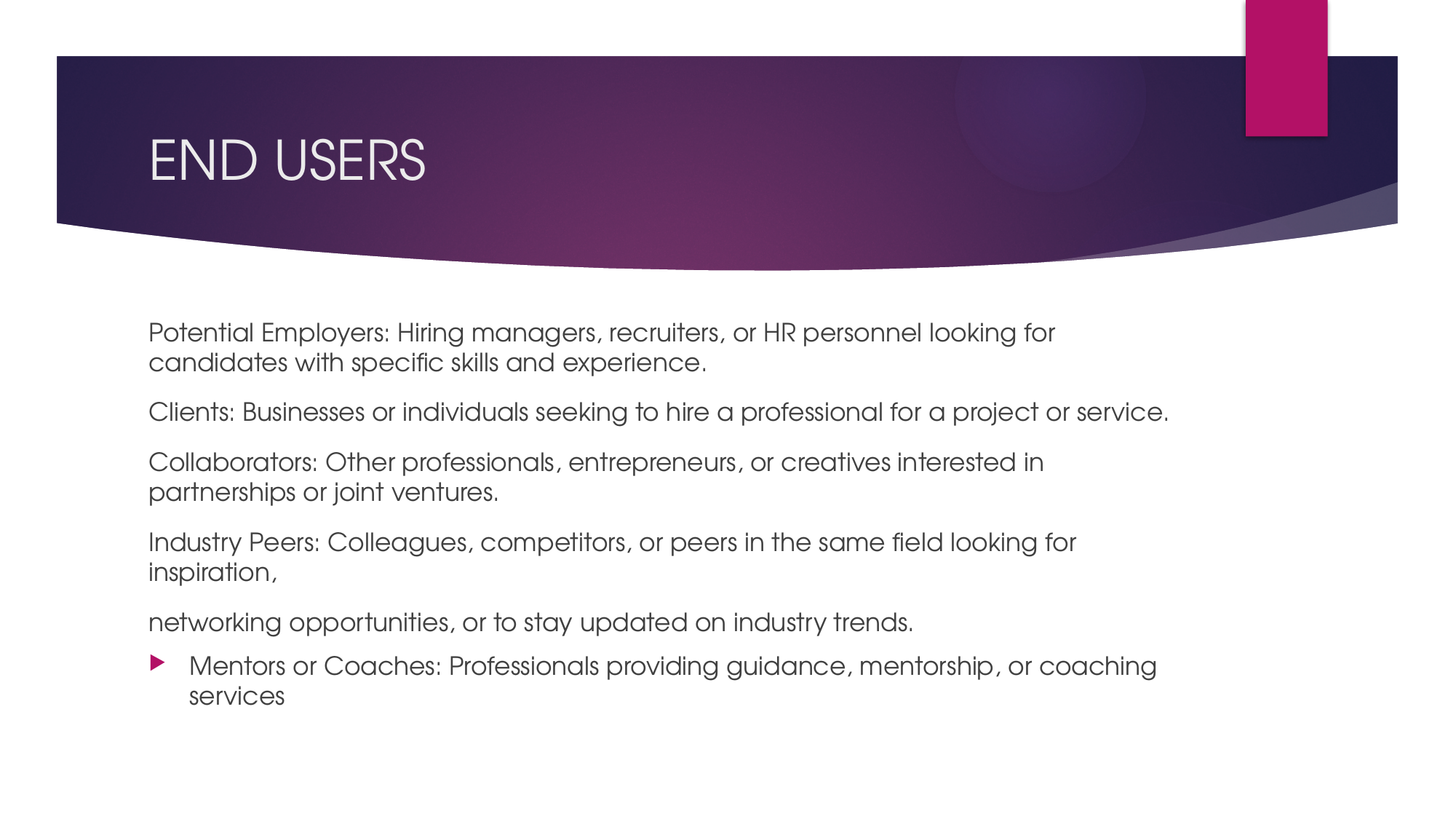

# END USERS
Potential Employers: Hiring managers, recruiters, or HR personnel looking for candidates with specific skills and experience.
Clients: Businesses or individuals seeking to hire a professional for a project or service.
Collaborators: Other professionals, entrepreneurs, or creatives interested in partnerships or joint ventures.
Industry Peers: Colleagues, competitors, or peers in the same field looking for inspiration,
networking opportunities, or to stay updated on industry trends.
Mentors or Coaches: Professionals providing guidance, mentorship, or coaching services